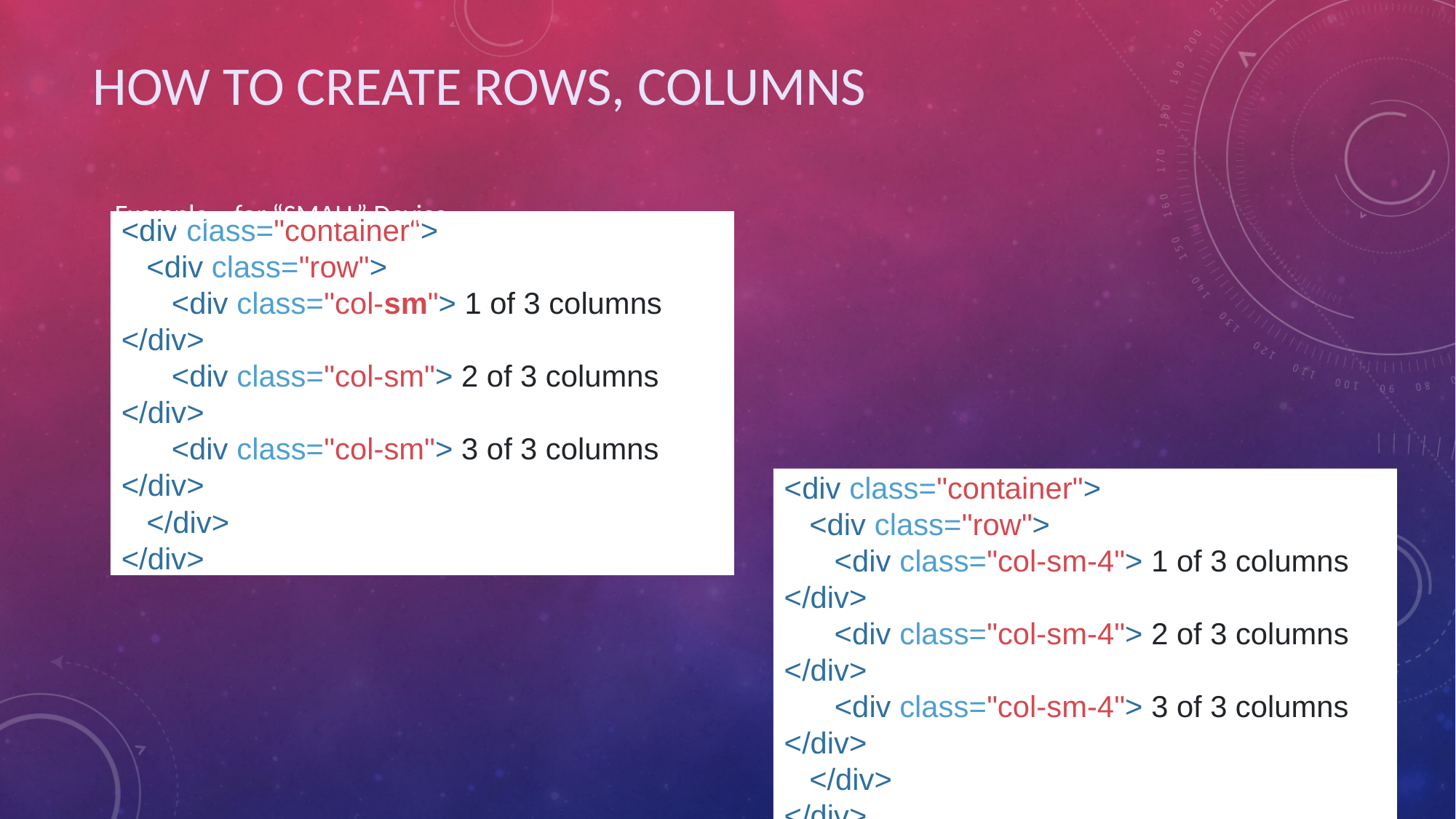

# How to create rows, columns
Example – for “SMALL” Device.
<div class="container">
   <div class="row">
      <div class="col-sm"> 1 of 3 columns </div>
      <div class="col-sm"> 2 of 3 columns </div>
      <div class="col-sm"> 3 of 3 columns </div>
   </div>
</div>
<div class="container">
   <div class="row">
      <div class="col-sm-4"> 1 of 3 columns </div>
      <div class="col-sm-4"> 2 of 3 columns </div>
      <div class="col-sm-4"> 3 of 3 columns </div>
   </div>
</div>